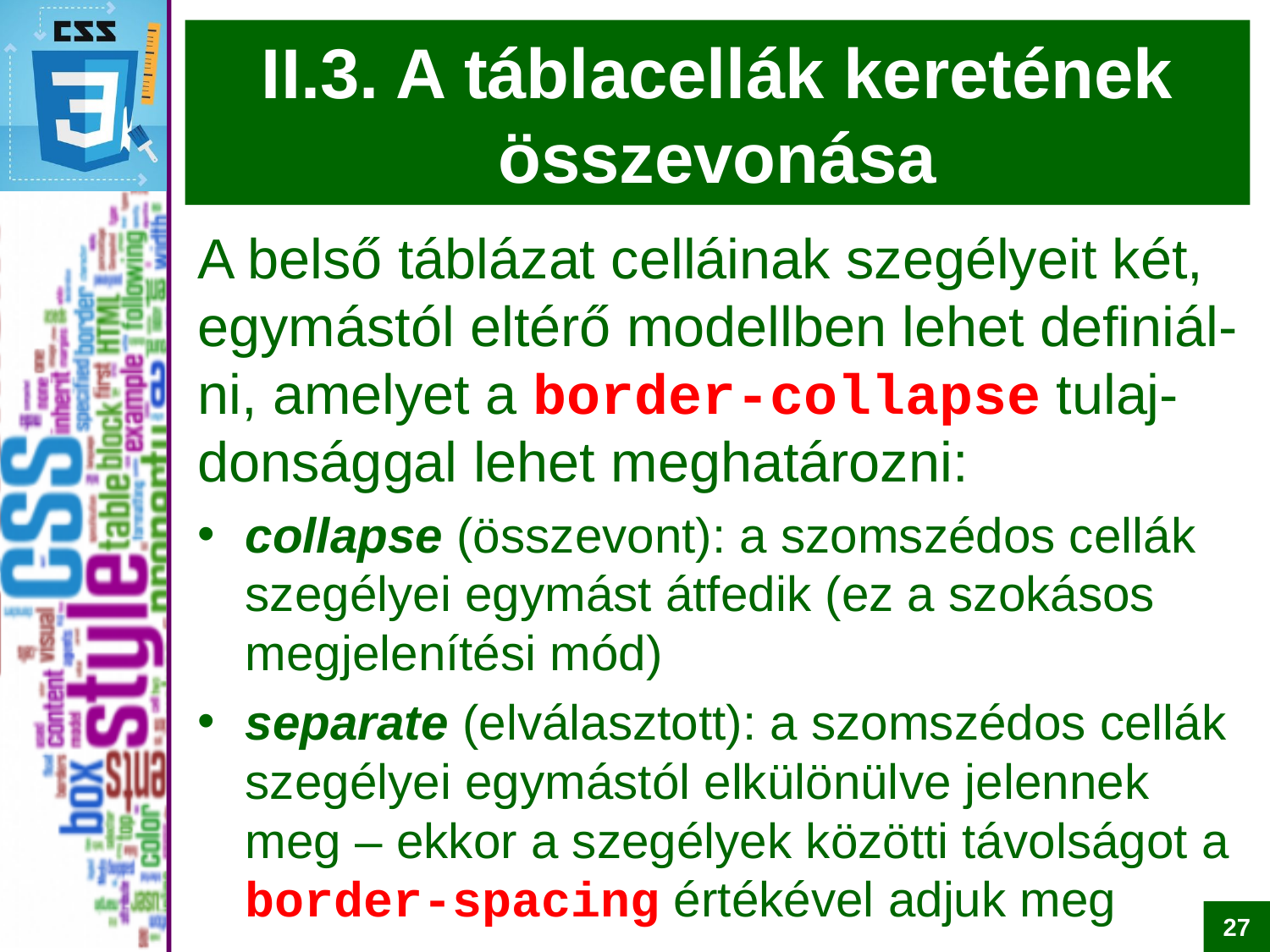

# II.3. A táblacellák keretének összevonása
A belső táblázat celláinak szegélyeit két, egymástól eltérő modellben lehet definiál-ni, amelyet a border-collapse tulaj-donsággal lehet meghatározni:
collapse (összevont): a szomszédos cellák szegélyei egymást átfedik (ez a szokásos megjelenítési mód)
separate (elválasztott): a szomszédos cellák szegélyei egymástól elkülönülve jelennek meg – ekkor a szegélyek közötti távolságot a border-spacing értékével adjuk meg
27